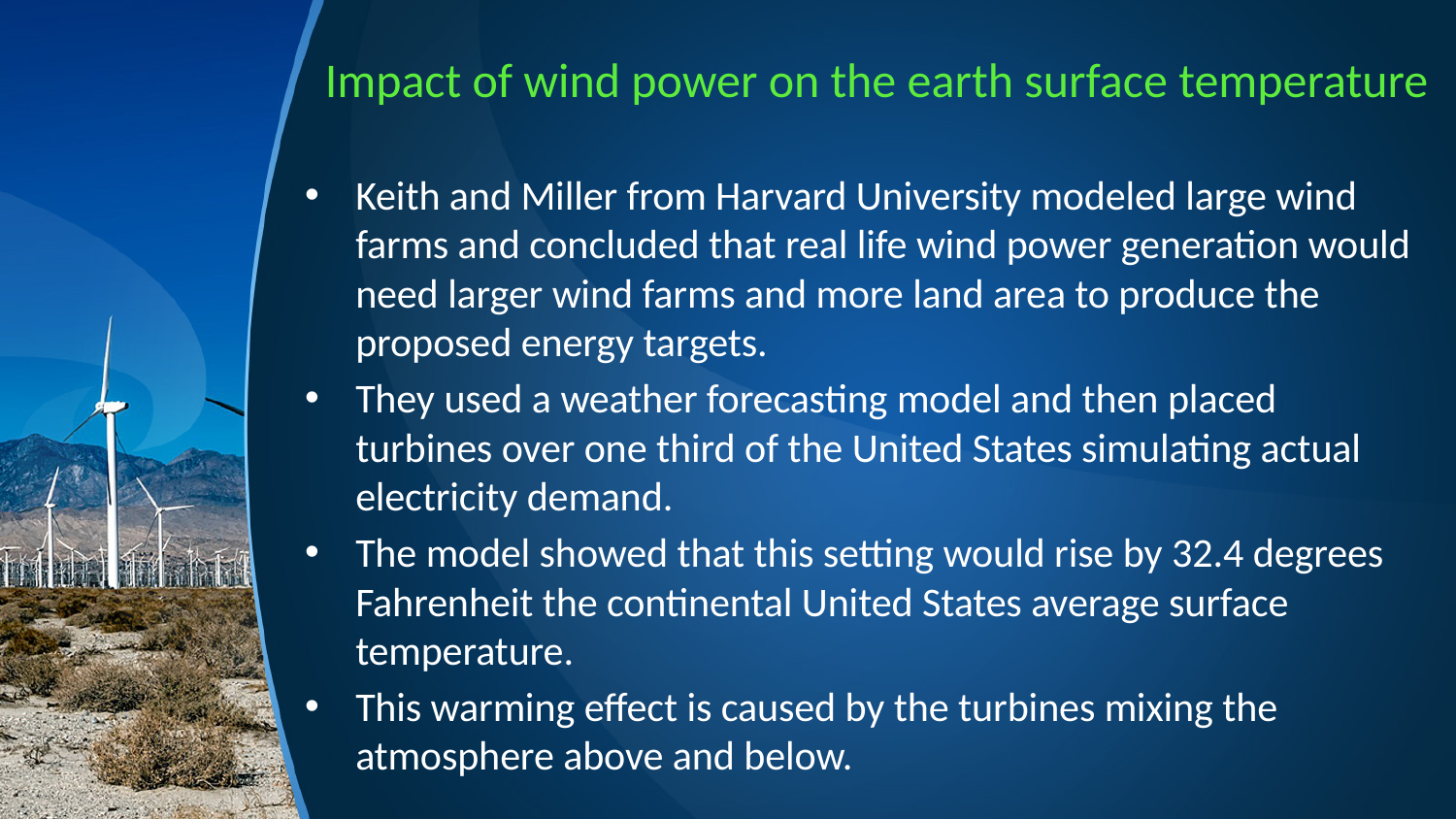

# Impact of wind power on the earth surface temperature
Keith and Miller from Harvard University modeled large wind farms and concluded that real life wind power generation would need larger wind farms and more land area to produce the proposed energy targets.
They used a weather forecasting model and then placed turbines over one third of the United States simulating actual electricity demand.
The model showed that this setting would rise by 32.4 degrees Fahrenheit the continental United States average surface temperature.
This warming effect is caused by the turbines mixing the atmosphere above and below.